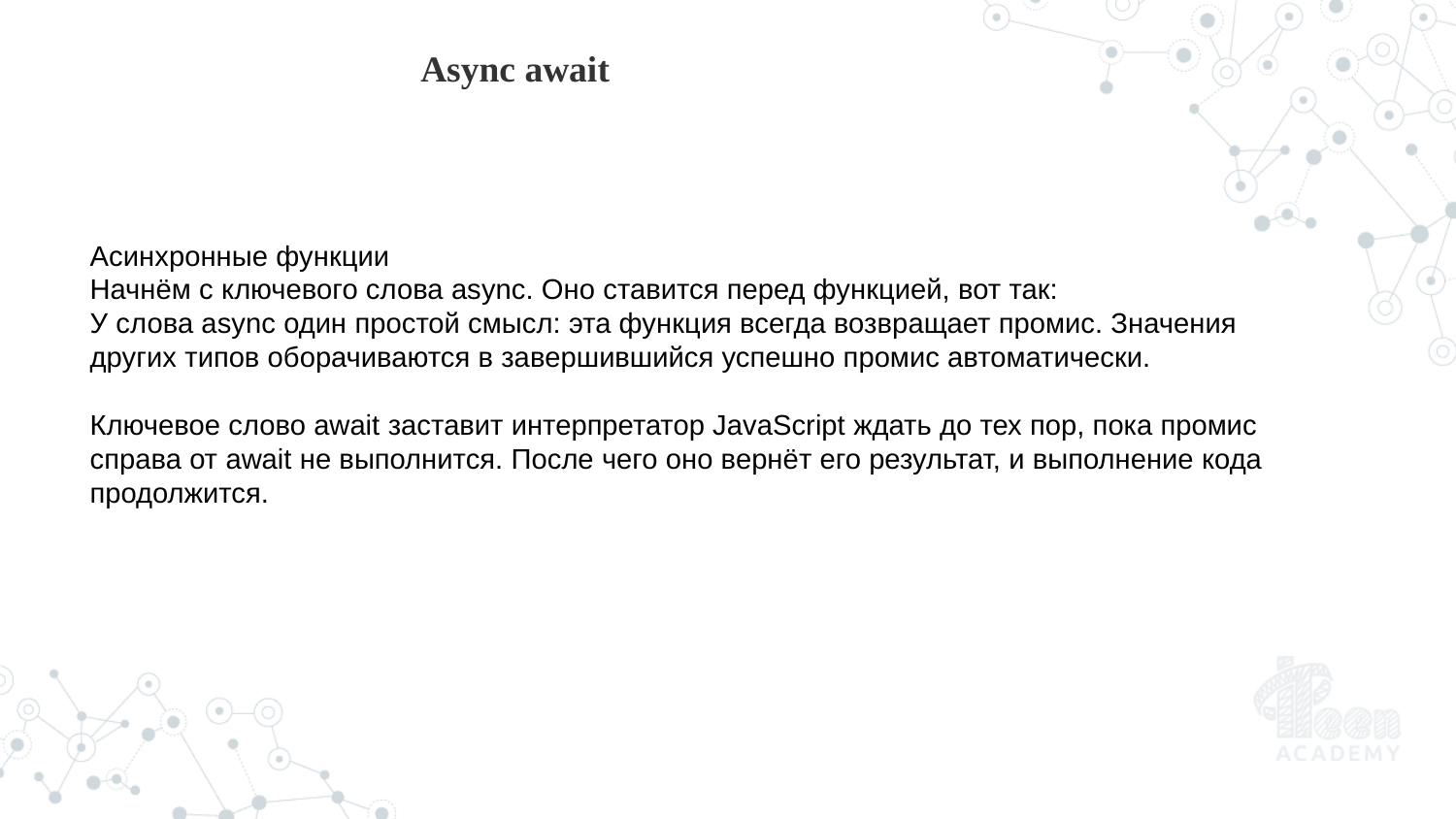

Async await
Асинхронные функции
Начнём с ключевого слова async. Оно ставится перед функцией, вот так:
У слова async один простой смысл: эта функция всегда возвращает промис. Значения других типов оборачиваются в завершившийся успешно промис автоматически.

Ключевое слово await заставит интерпретатор JavaScript ждать до тех пор, пока промис справа от await не выполнится. После чего оно вернёт его результат, и выполнение кода продолжится.